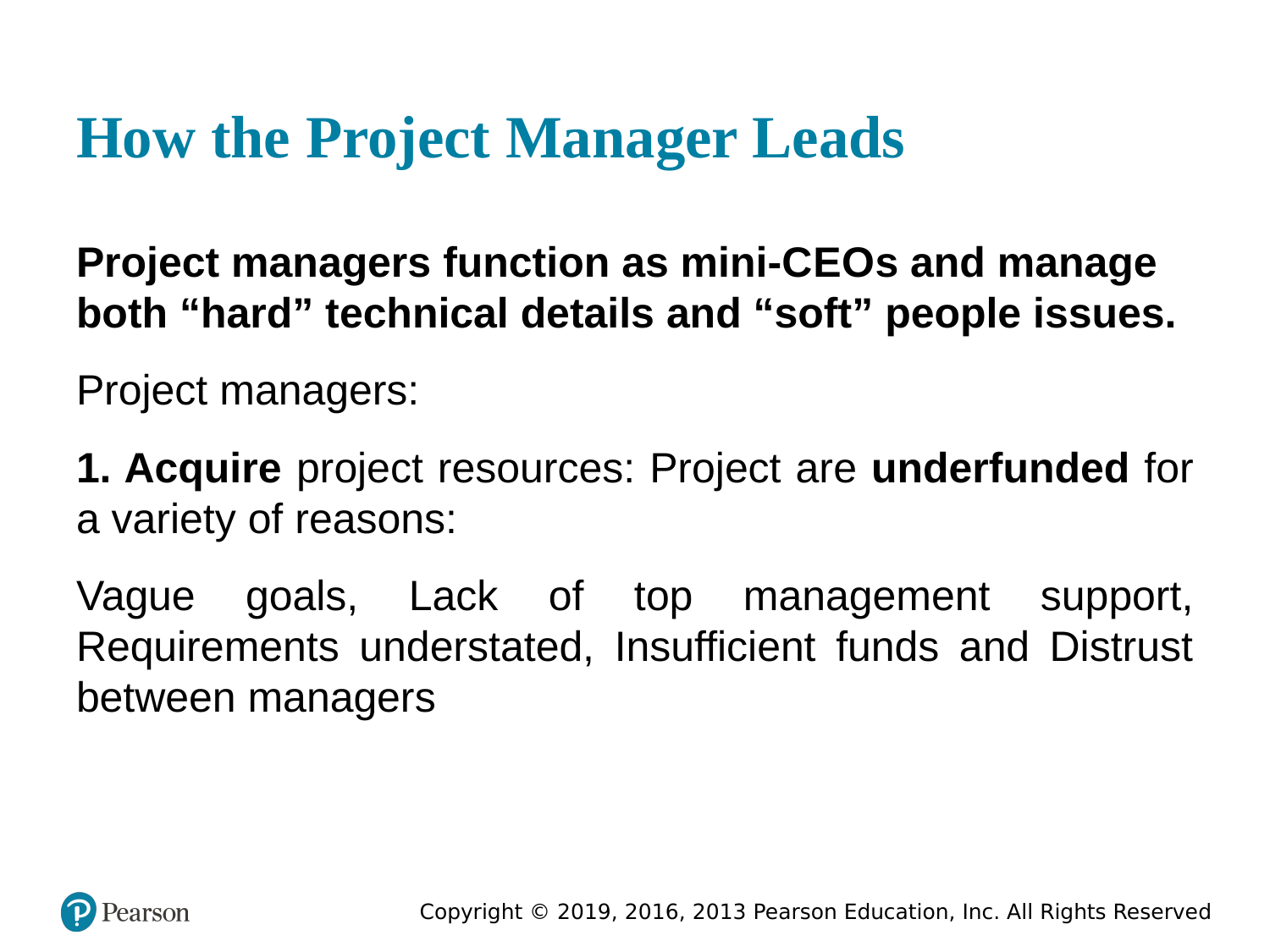

# How the Project Manager Leads
Project managers function as mini-C E O s and manage both “hard” technical details and “soft” people issues.
Project managers:
1. Acquire project resources: Project are underfunded for a variety of reasons:
Vague goals, Lack of top management support, Requirements understated, Insufficient funds and Distrust between managers